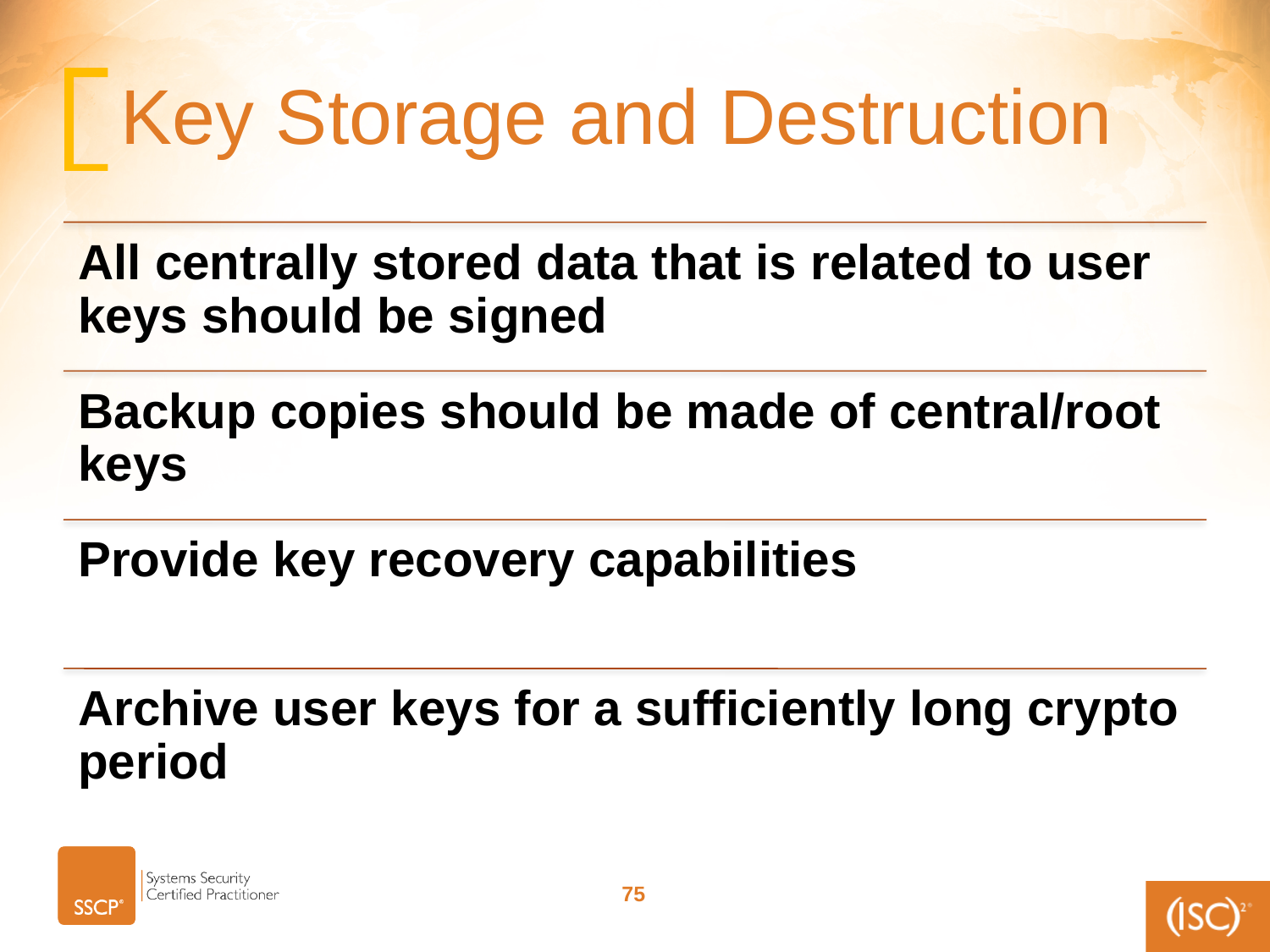

# Key Storage and Destruction
All centrally stored data that is related to user keys should be signed
Backup copies should be made of central/root keys
Provide key recovery capabilities
Archive user keys for a sufficiently long crypto period